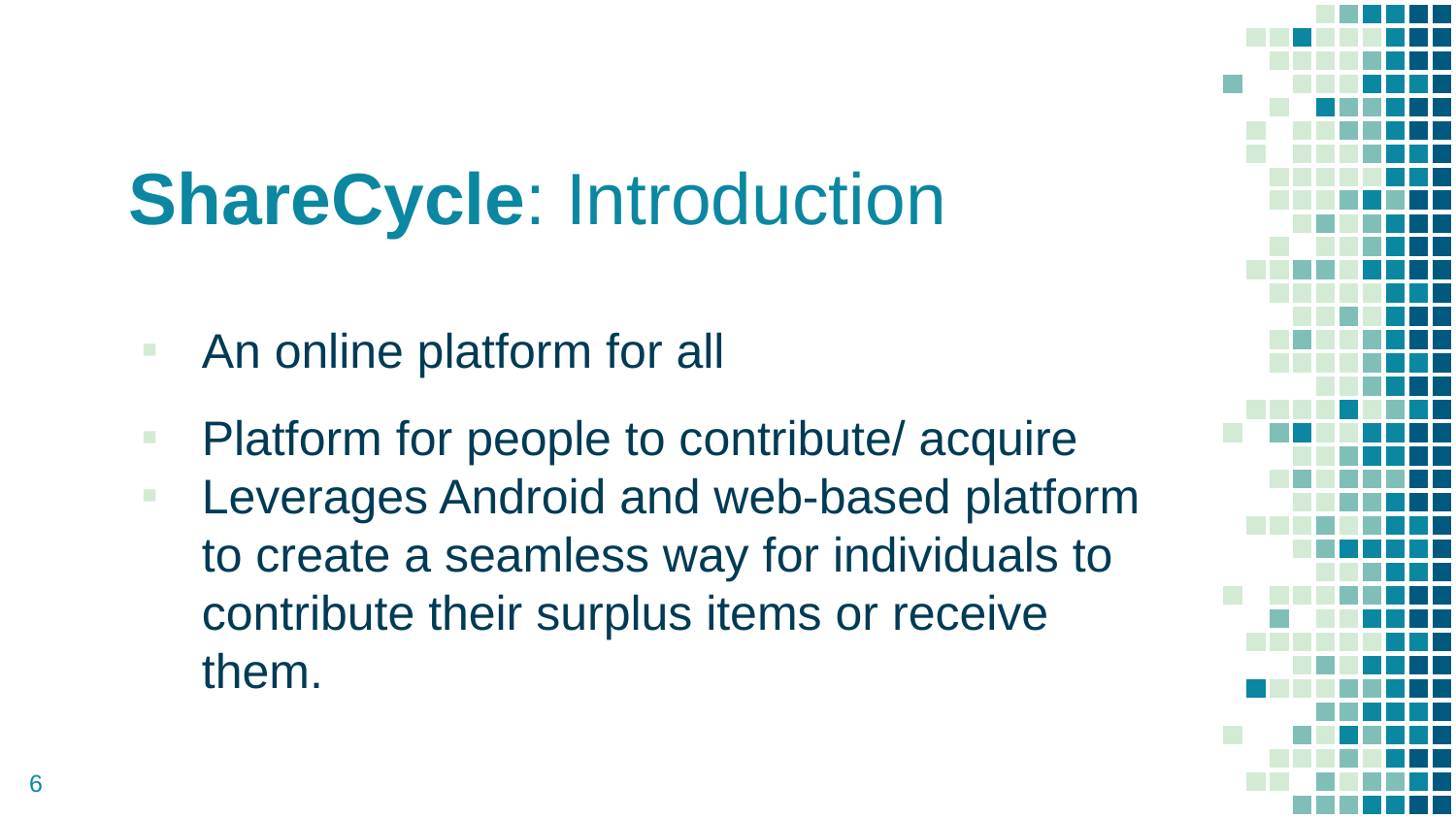

# ShareCycle: Introduction
An online platform for all
Platform for people to contribute/ acquire
Leverages Android and web-based platform to create a seamless way for individuals to contribute their surplus items or receive them.

6